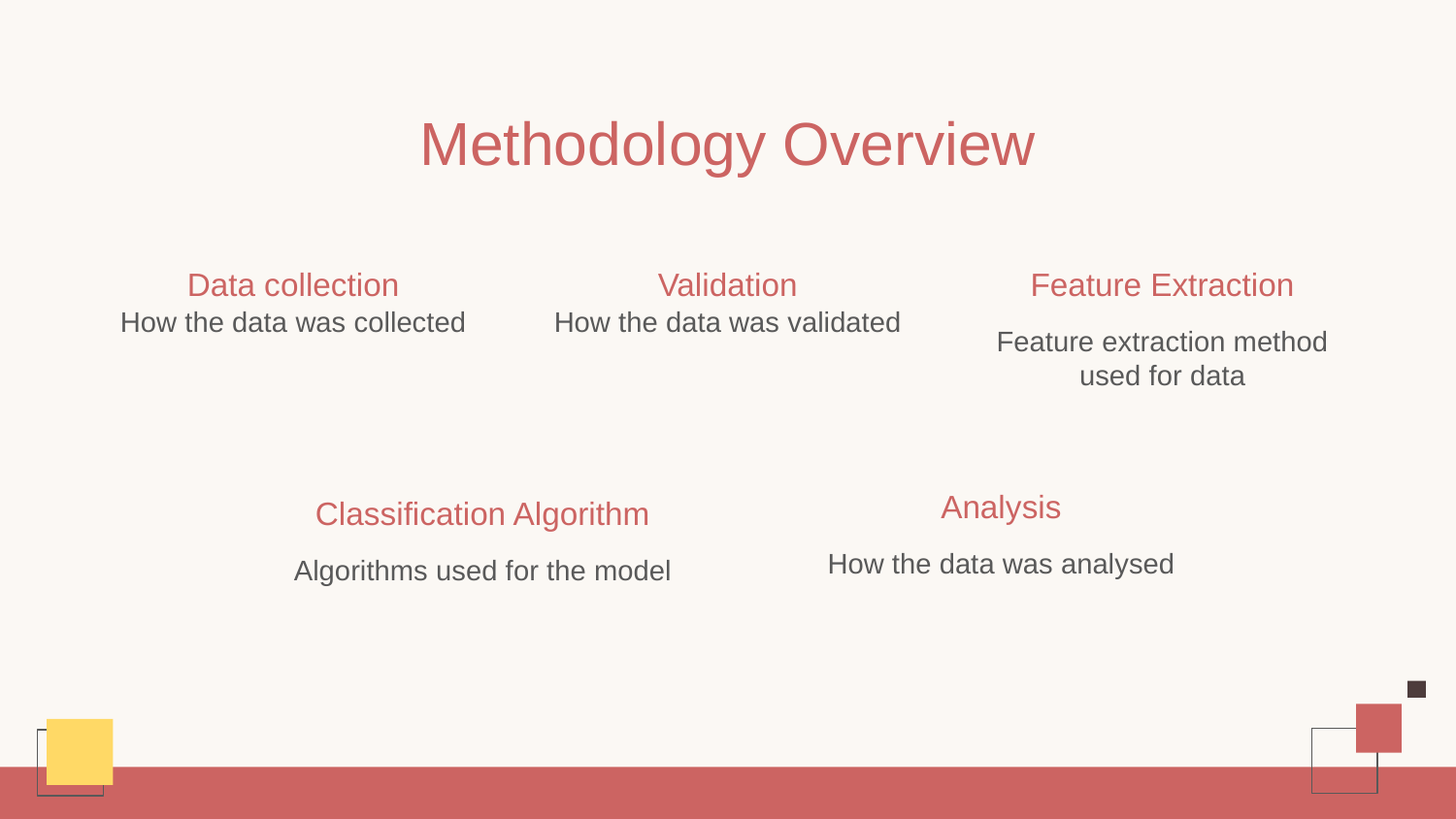

# Methodology Overview
Data collection
Validation
Feature Extraction
How the data was collected
How the data was validated
Feature extraction method used for data
Analysis
Classification Algorithm
How the data was analysed
Algorithms used for the model